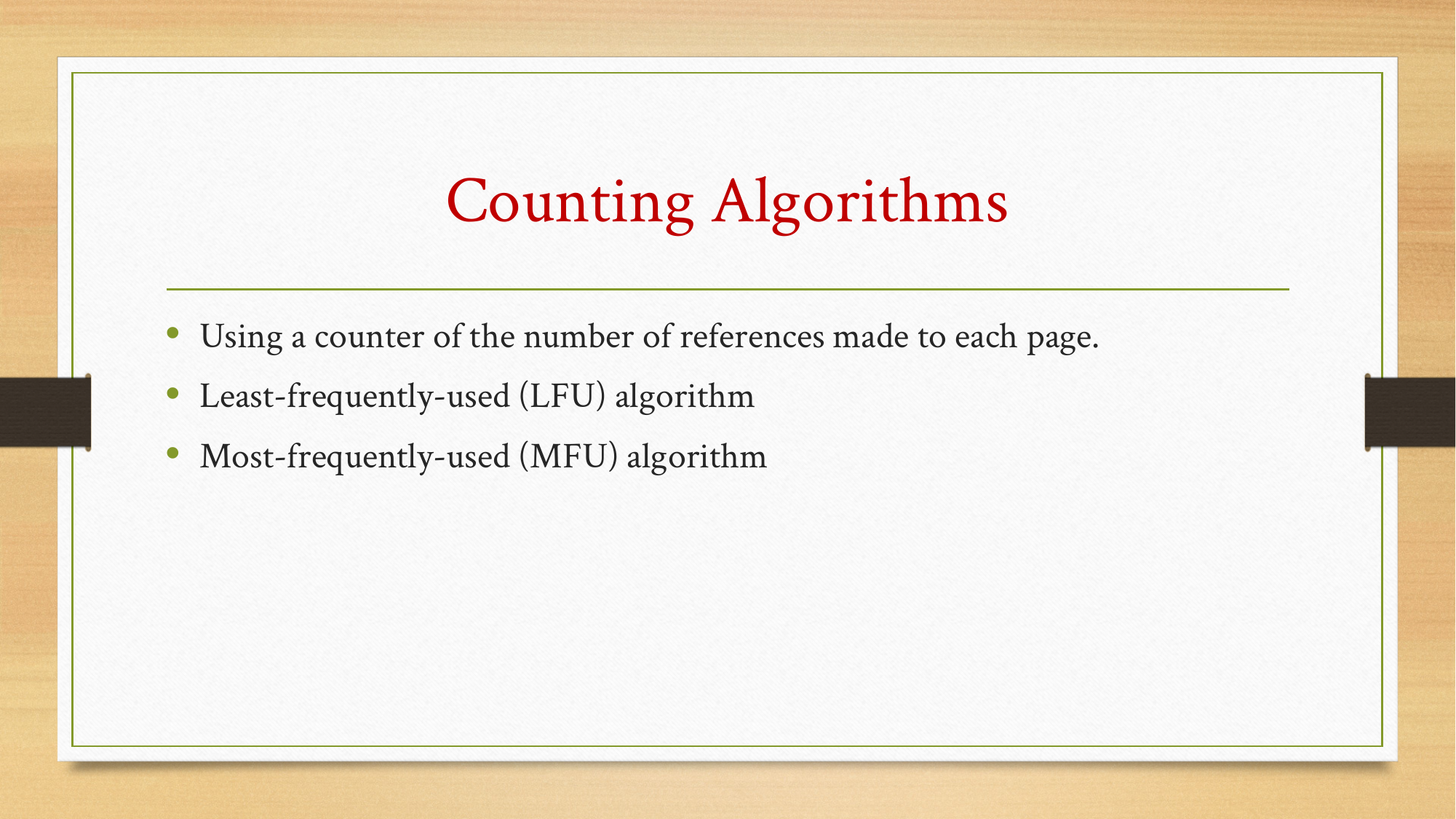

# Counting Algorithms
Using a counter of the number of references made to each page.
Least-frequently-used (LFU) algorithm
Most-frequently-used (MFU) algorithm